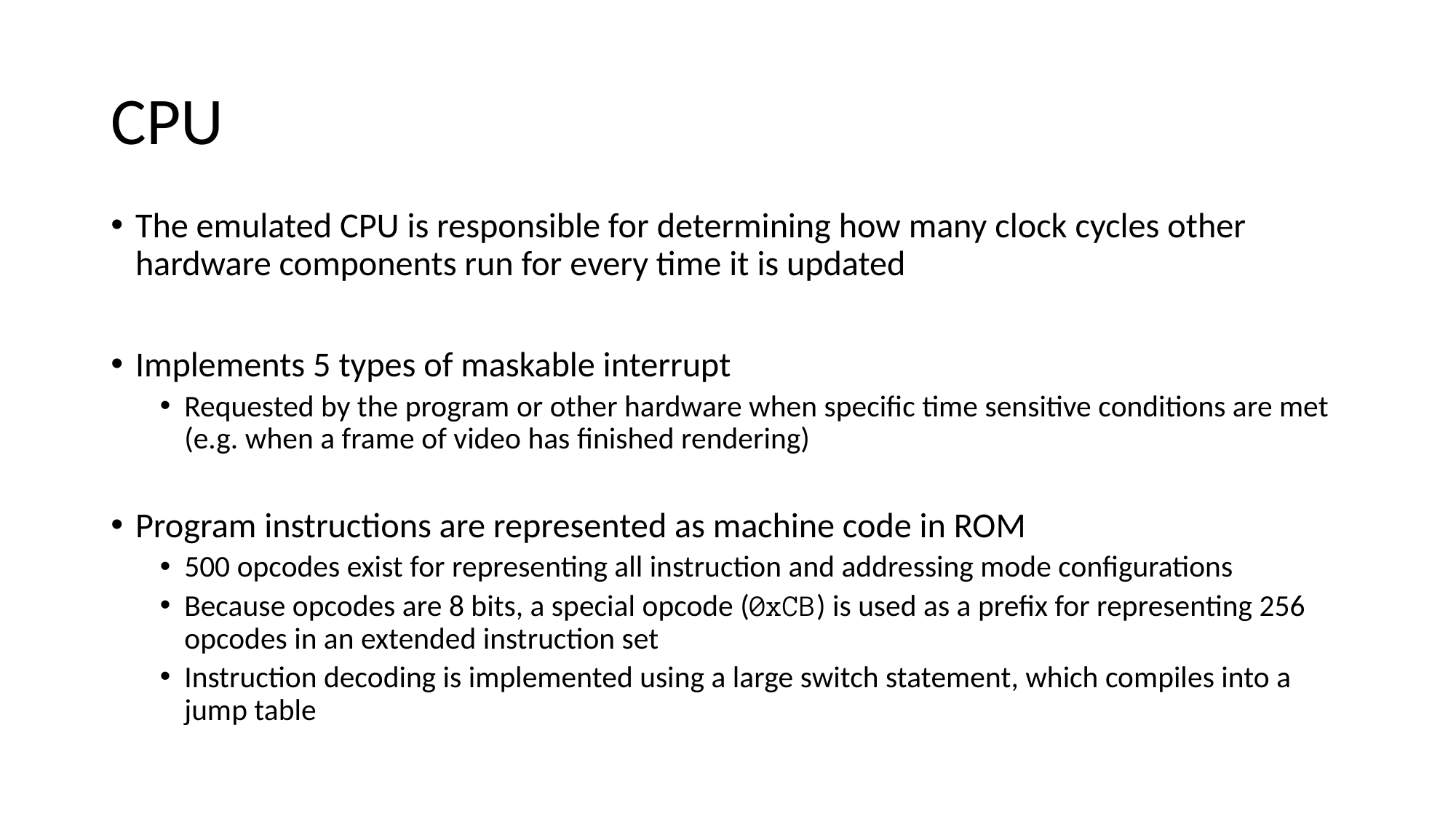

# CPU
The emulated CPU is responsible for determining how many clock cycles other hardware components run for every time it is updated

Implements 5 types of maskable interrupt
Requested by the program or other hardware when specific time sensitive conditions are met (e.g. when a frame of video has finished rendering)

Program instructions are represented as machine code in ROM
500 opcodes exist for representing all instruction and addressing mode configurations
Because opcodes are 8 bits, a special opcode (0xCB) is used as a prefix for representing 256 opcodes in an extended instruction set
Instruction decoding is implemented using a large switch statement, which compiles into a jump table